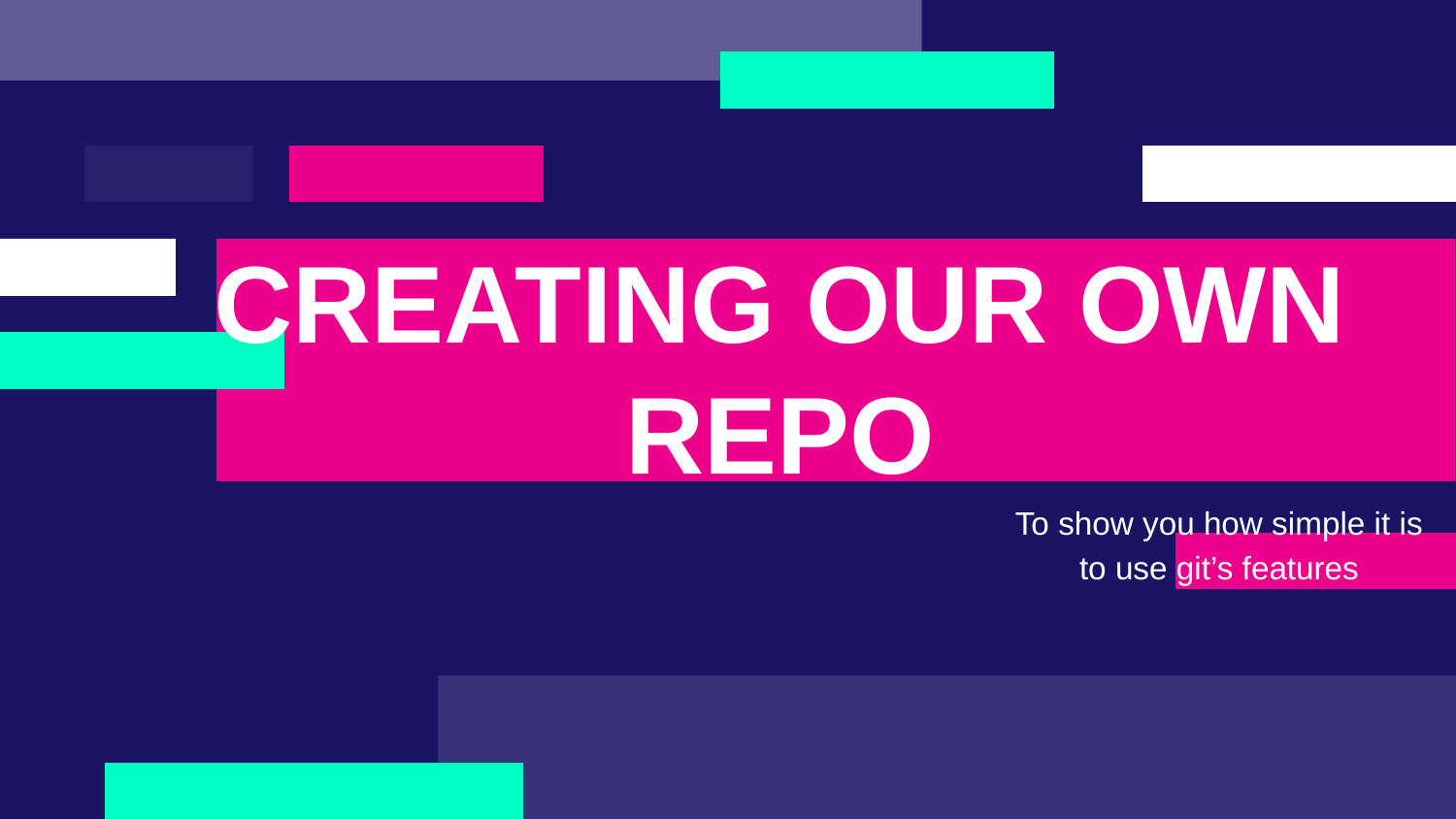

# CREATING OUR OWN REPO
To show you how simple it is to use git’s features